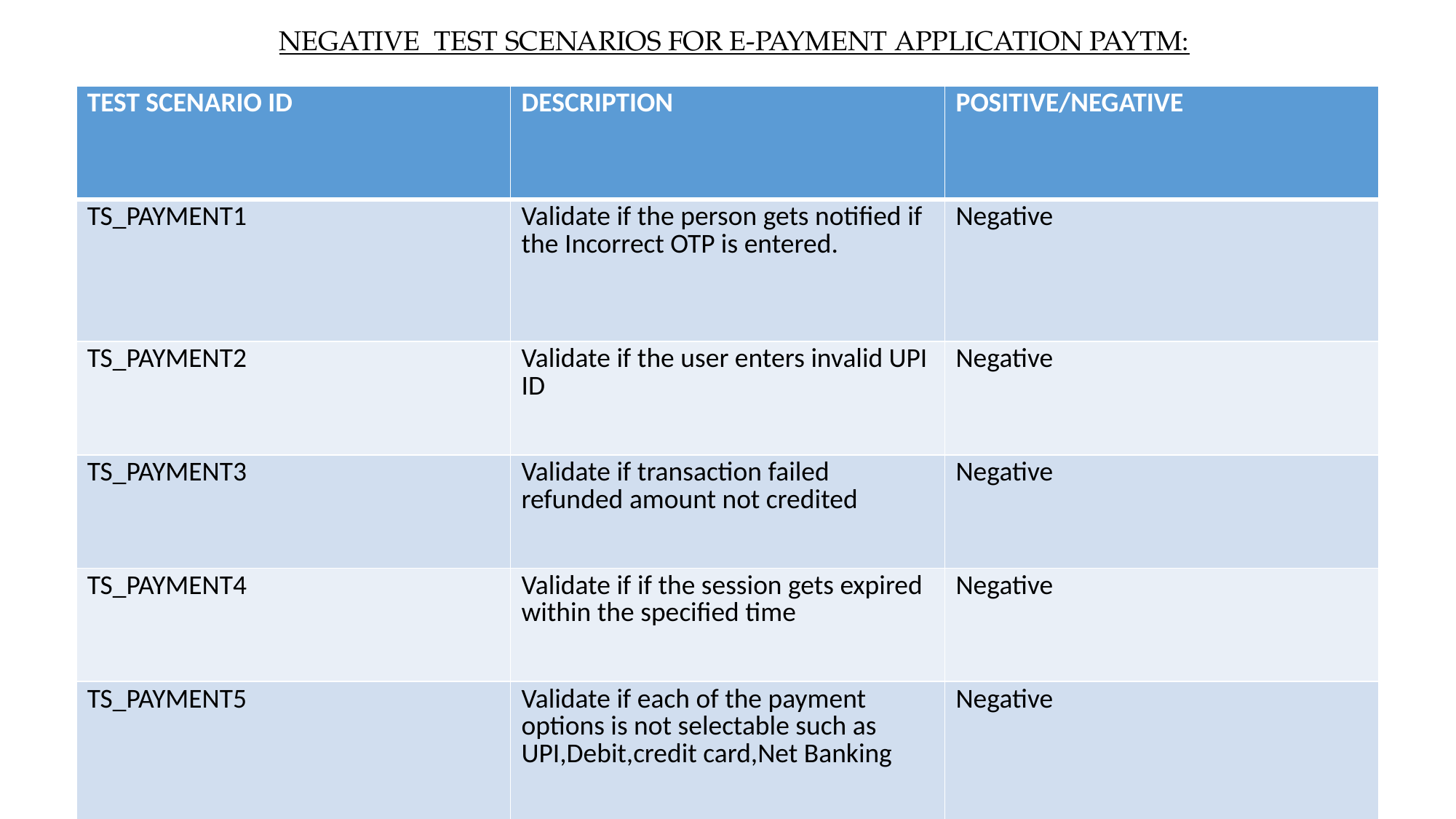

NEGATIVE  TEST SCENARIOS FOR E-PAYMENT APPLICATION PAYTM:

| TEST SCENARIO ID | DESCRIPTION | POSITIVE/NEGATIVE |
| --- | --- | --- |
| TS\_PAYMENT1 | Validate if the person gets notified if the Incorrect OTP is entered. | Negative |
| TS\_PAYMENT2 | Validate if the user enters invalid UPI ID | Negative |
| TS\_PAYMENT3 | Validate if transaction failed refunded amount not credited | Negative |
| TS\_PAYMENT4 | Validate if if the session gets expired within the specified time | Negative |
| TS\_PAYMENT5 | Validate if each of the payment options is not selectable such as UPI,Debit,credit card,Net Banking | Negative |